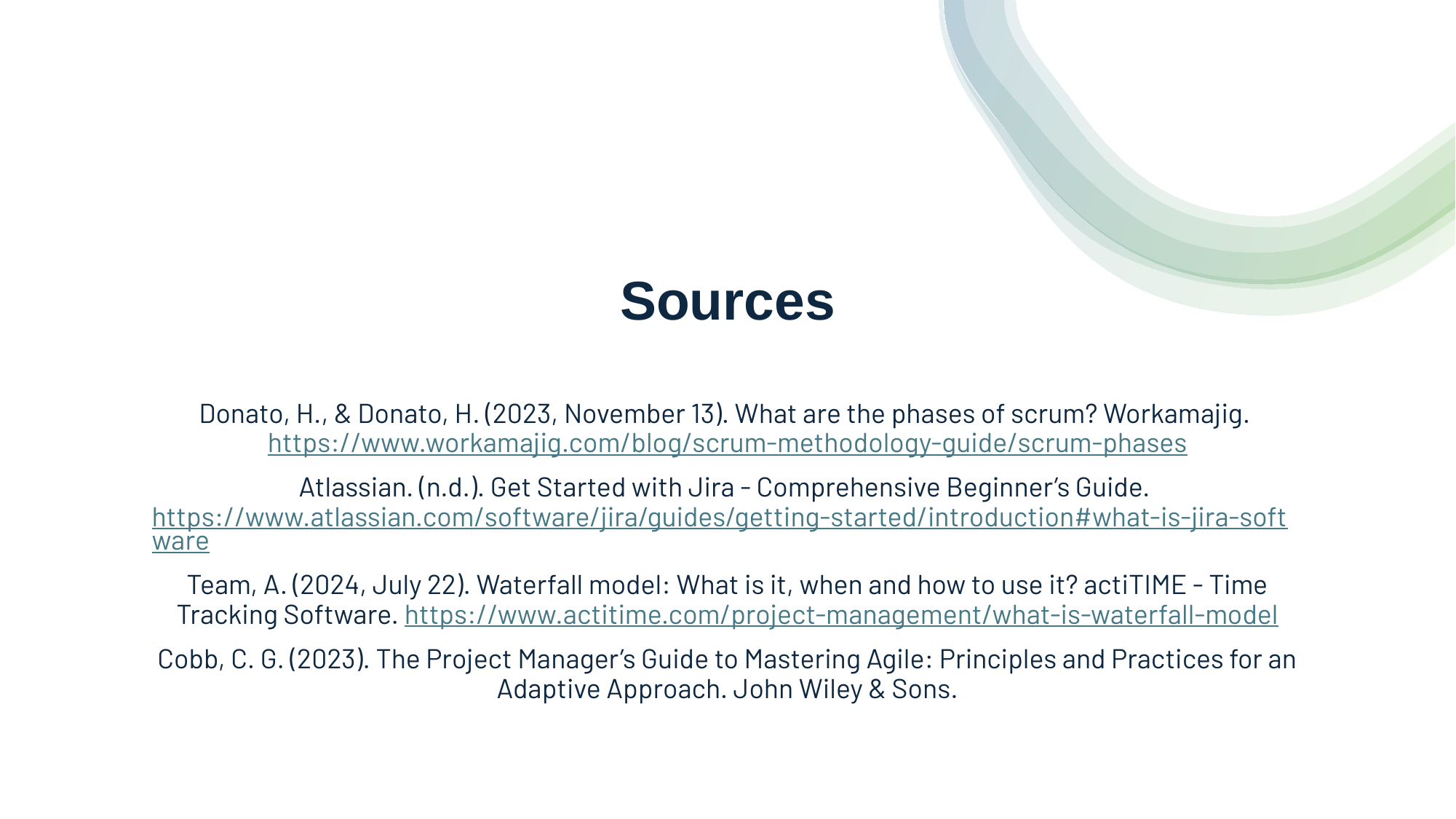

# Sources
Donato, H., & Donato, H. (2023, November 13). What are the phases of scrum? Workamajig. https://www.workamajig.com/blog/scrum-methodology-guide/scrum-phases
Atlassian. (n.d.). Get Started with Jira - Comprehensive Beginner’s Guide. https://www.atlassian.com/software/jira/guides/getting-started/introduction#what-is-jira-software
Team, A. (2024, July 22). Waterfall model: What is it, when and how to use it? actiTIME - Time Tracking Software. https://www.actitime.com/project-management/what-is-waterfall-model
Cobb, C. G. (2023). The Project Manager’s Guide to Mastering Agile: Principles and Practices for an Adaptive Approach. John Wiley & Sons.